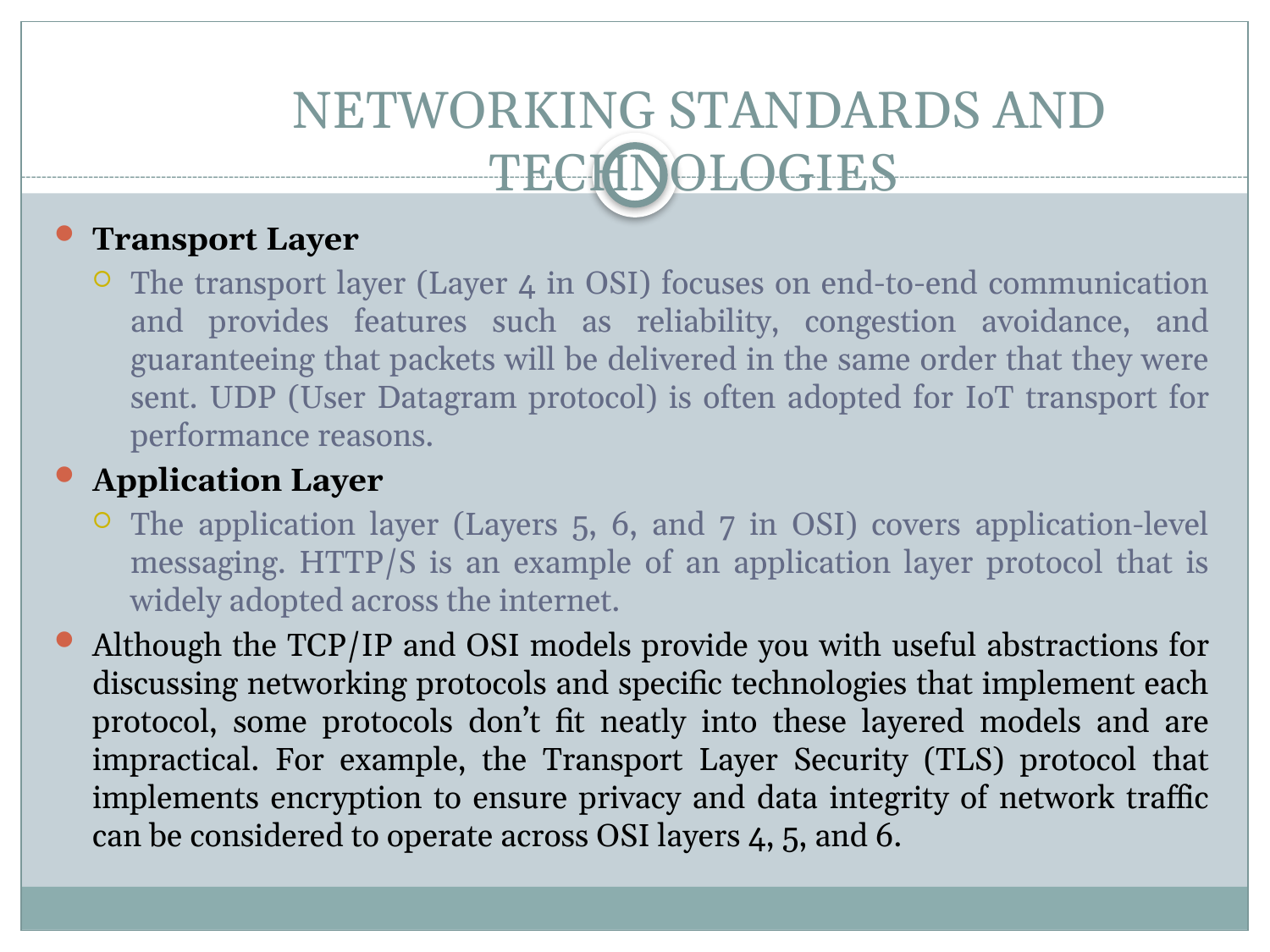

# NETWORKING STANDARDS AND TECHNOLOGIES
Transport Layer
The transport layer (Layer 4 in OSI) focuses on end-to-end communication and provides features such as reliability, congestion avoidance, and guaranteeing that packets will be delivered in the same order that they were sent. UDP (User Datagram protocol) is often adopted for IoT transport for performance reasons.
Application Layer
The application layer (Layers 5, 6, and 7 in OSI) covers application-level messaging. HTTP/S is an example of an application layer protocol that is widely adopted across the internet.
Although the TCP/IP and OSI models provide you with useful abstractions for discussing networking protocols and specific technologies that implement each protocol, some protocols don’t fit neatly into these layered models and are impractical. For example, the Transport Layer Security (TLS) protocol that implements encryption to ensure privacy and data integrity of network traffic can be considered to operate across OSI layers 4, 5, and 6.